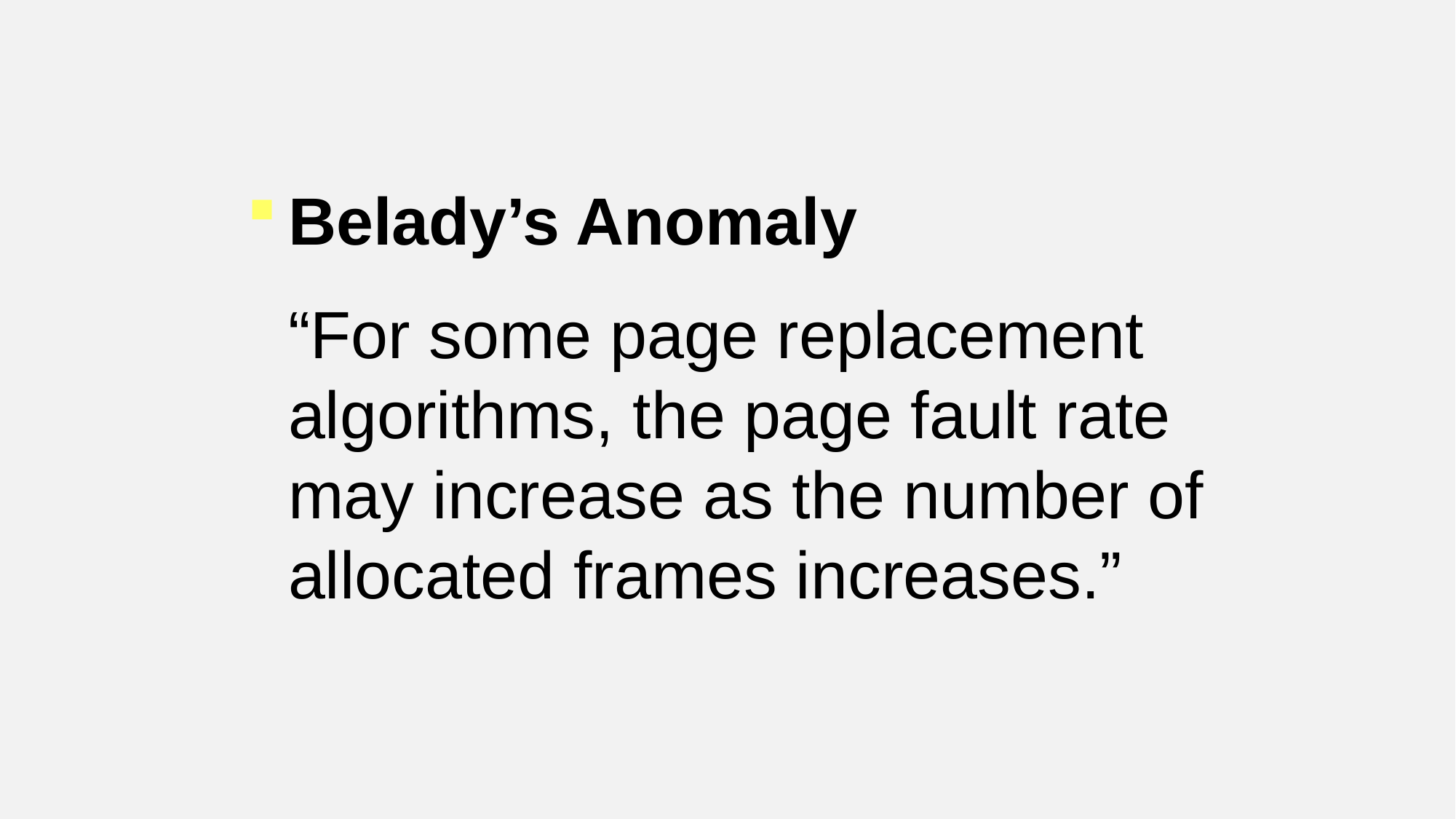

Belady’s Anomaly
	“For some page replacement algorithms, the page fault rate may increase as the number of allocated frames increases.”